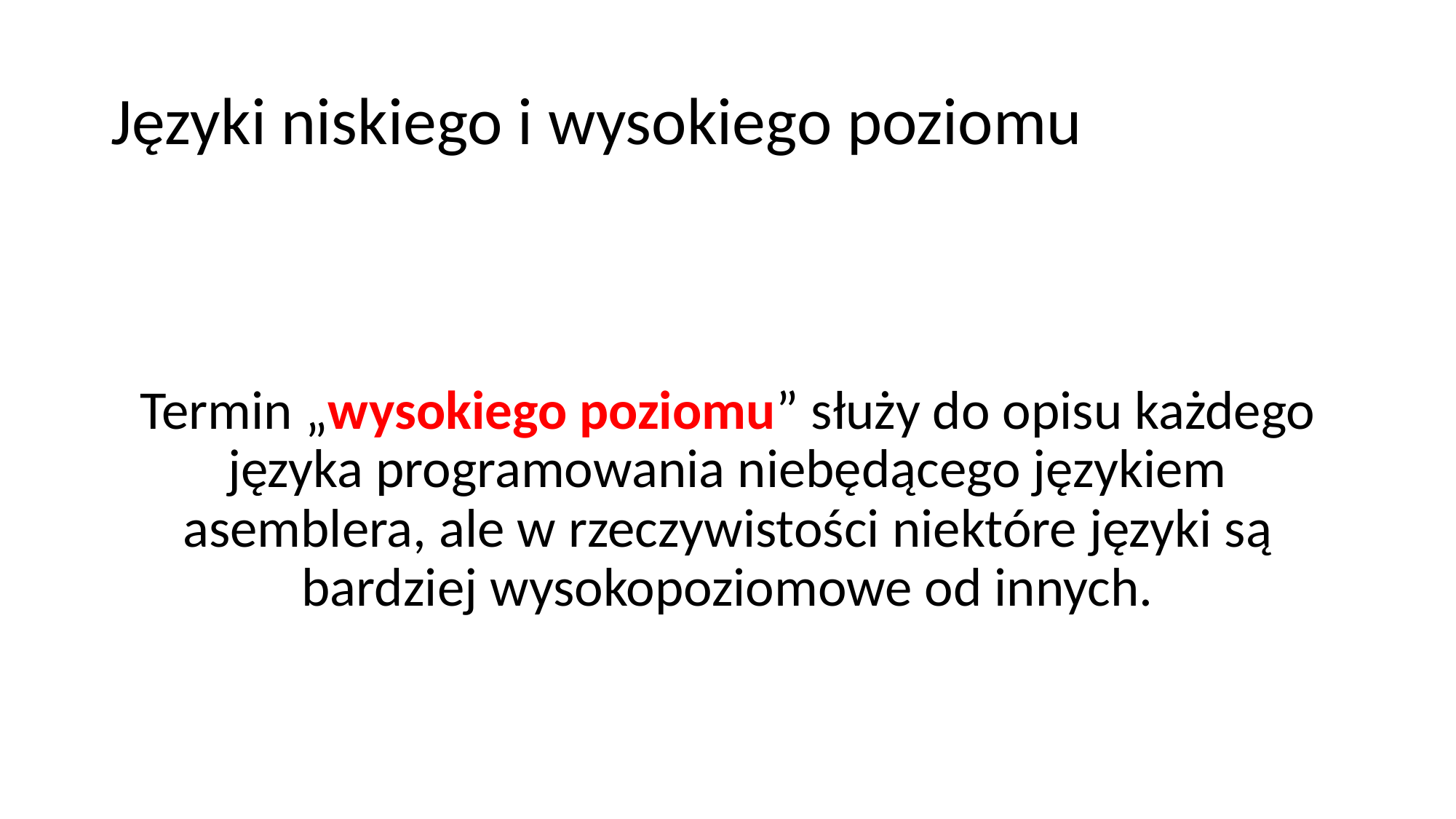

# Języki niskiego i wysokiego poziomu
Termin „wysokiego poziomu” służy do opisu każdego języka programowania niebędącego językiem asemblera, ale w rzeczywistości niektóre języki są bardziej wysokopoziomowe od innych.